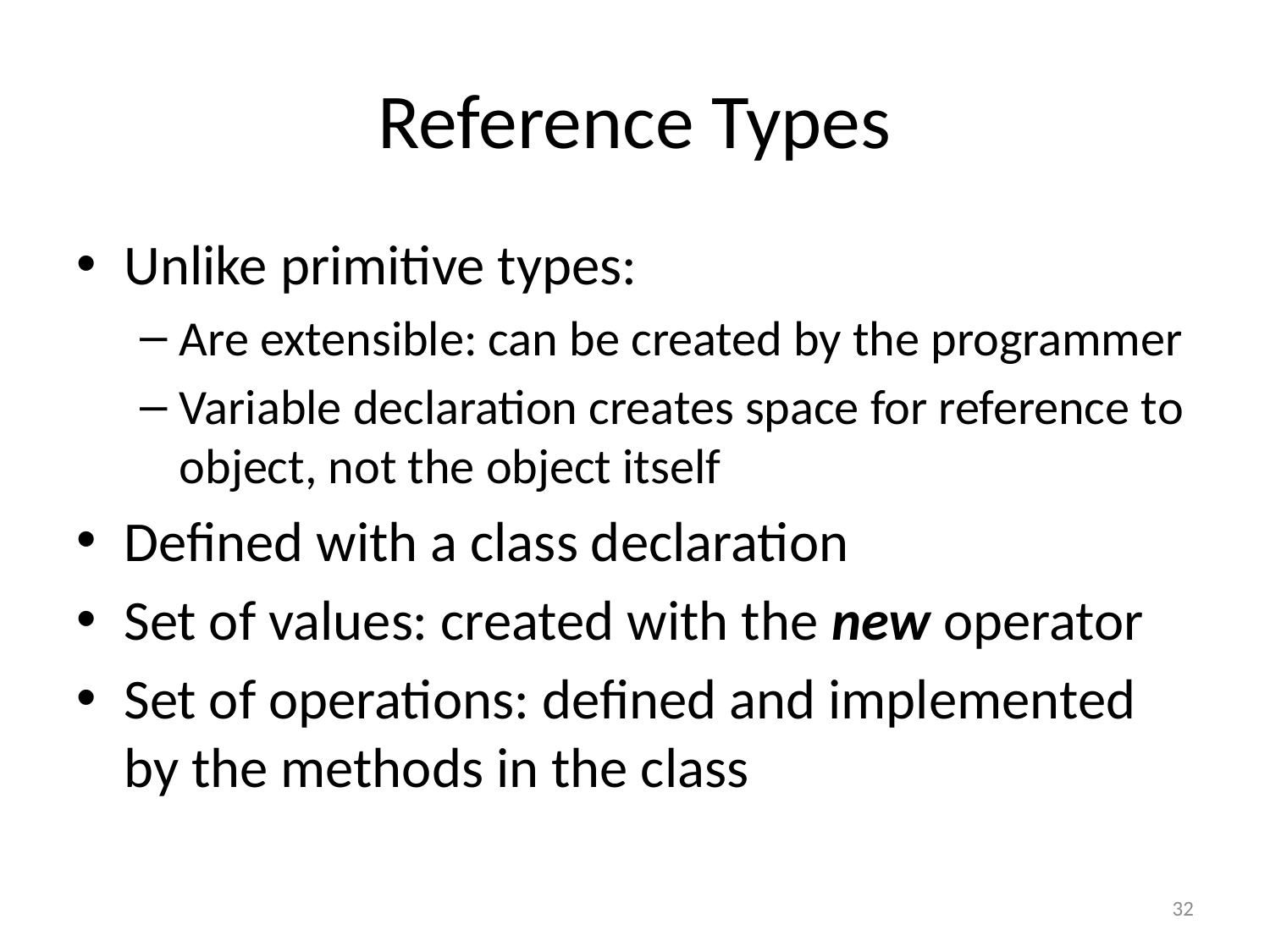

# Reference Types
Unlike primitive types:
Are extensible: can be created by the programmer
Variable declaration creates space for reference to object, not the object itself
Defined with a class declaration
Set of values: created with the new operator
Set of operations: defined and implemented by the methods in the class
32